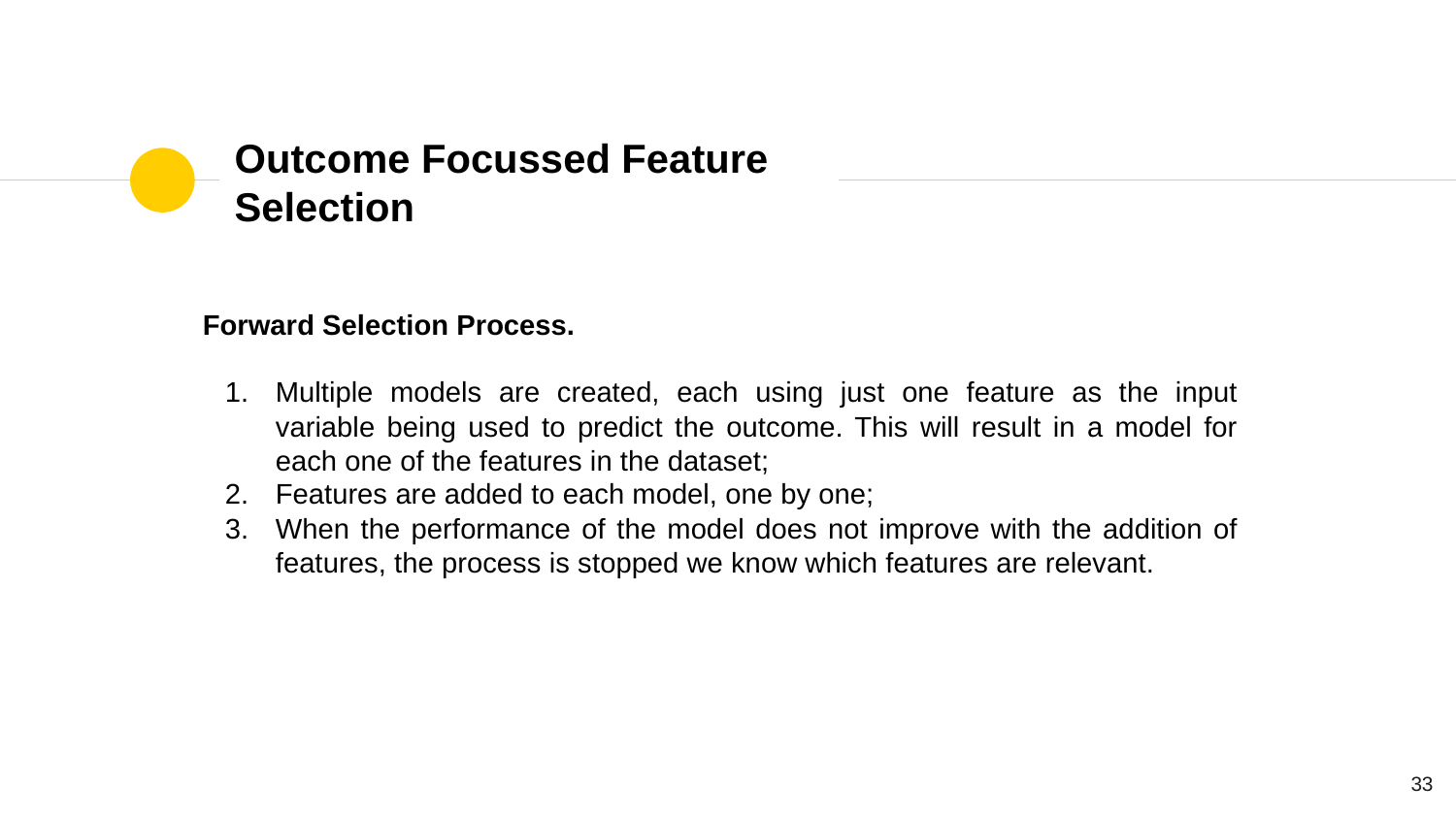

# Outcome Focussed Feature Selection
Forward Selection Process.

Multiple models are created, each using just one feature as the input variable being used to predict the outcome. This will result in a model for each one of the features in the dataset;
Features are added to each model, one by one;
When the performance of the model does not improve with the addition of features, the process is stopped we know which features are relevant.
33